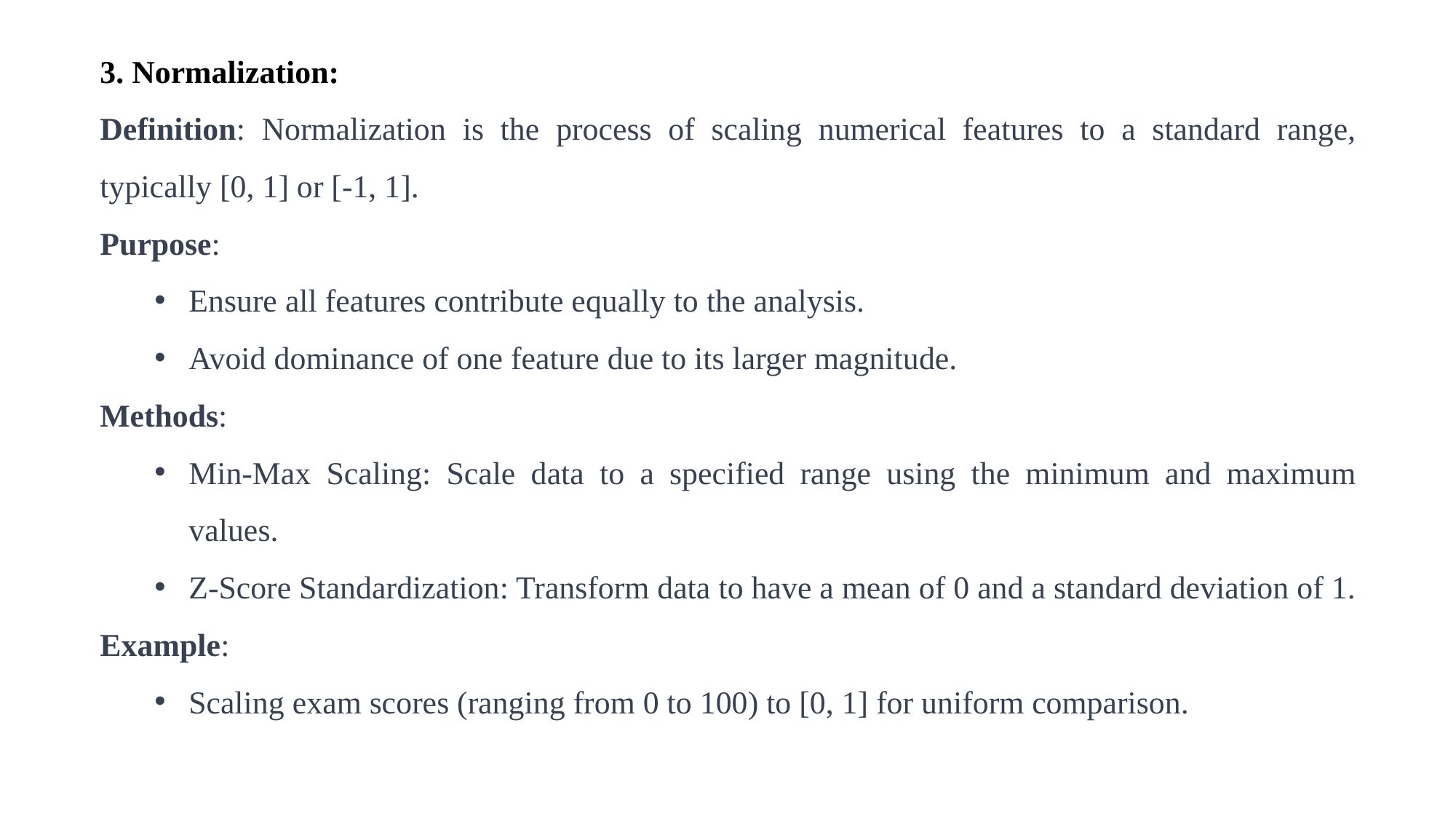

3. Normalization:
Definition: Normalization is the process of scaling numerical features to a standard range, typically [0, 1] or [-1, 1].
Purpose:
Ensure all features contribute equally to the analysis.
Avoid dominance of one feature due to its larger magnitude.
Methods:
Min-Max Scaling: Scale data to a specified range using the minimum and maximum values.
Z-Score Standardization: Transform data to have a mean of 0 and a standard deviation of 1.
Example:
Scaling exam scores (ranging from 0 to 100) to [0, 1] for uniform comparison.